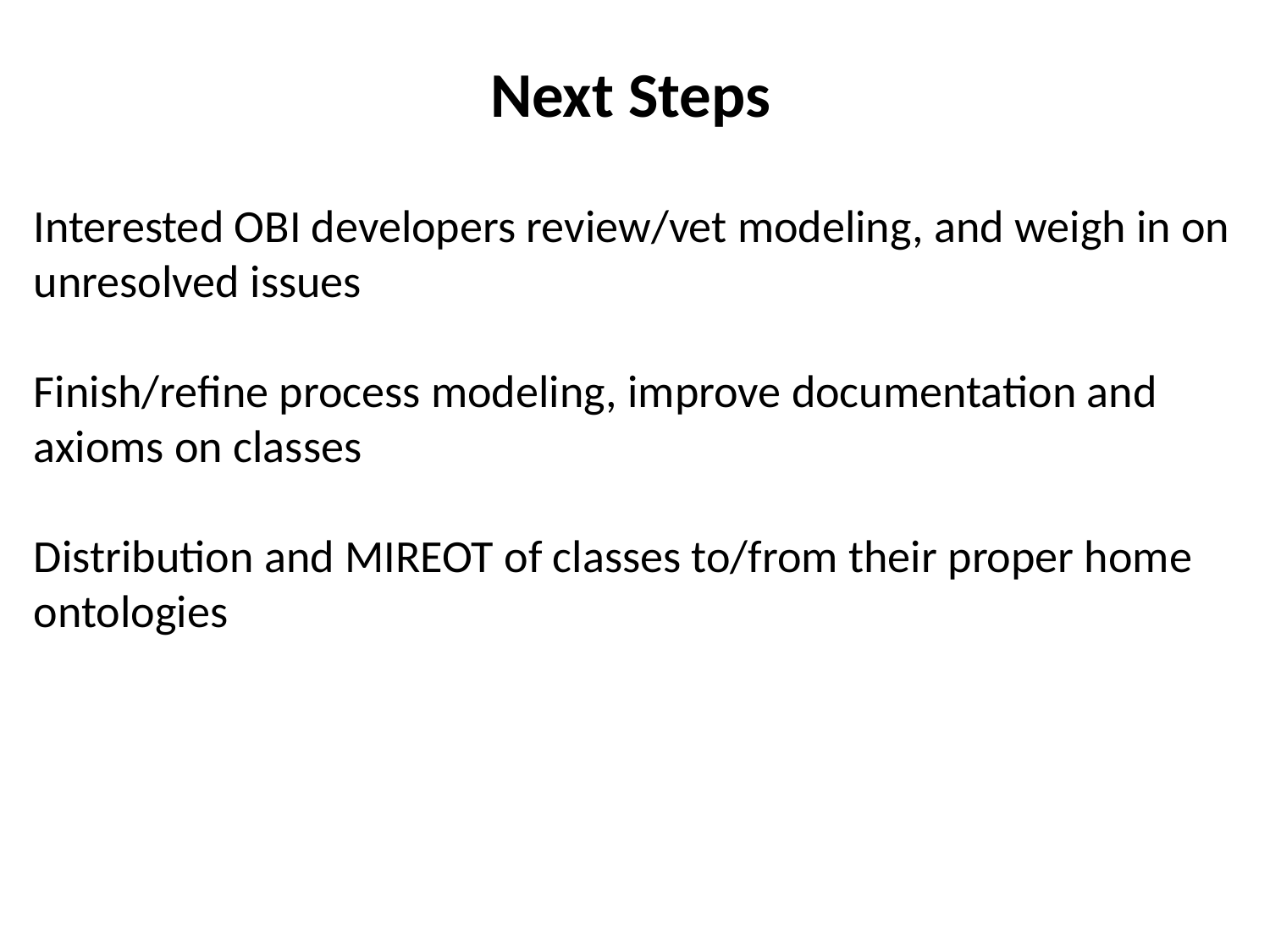

Next Steps
Interested OBI developers review/vet modeling, and weigh in on unresolved issues

Finish/refine process modeling, improve documentation and axioms on classes

Distribution and MIREOT of classes to/from their proper home ontologies